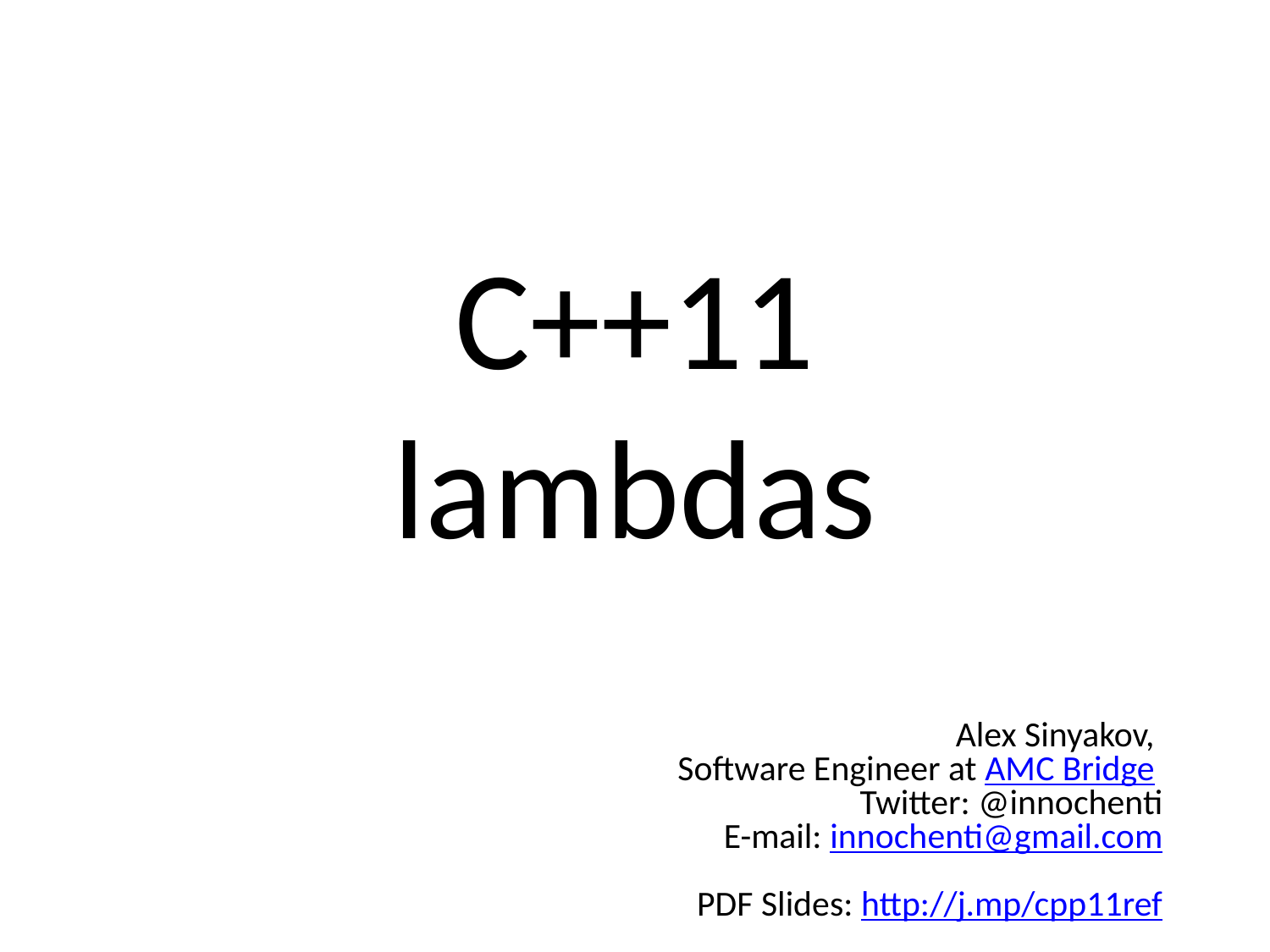

# C++11 lambdas
Alex Sinyakov,
Software Engineer at AMC Bridge
Twitter: @innochenti
E-mail: innochenti@gmail.com

PDF Slides: http://j.mp/cpp11ref